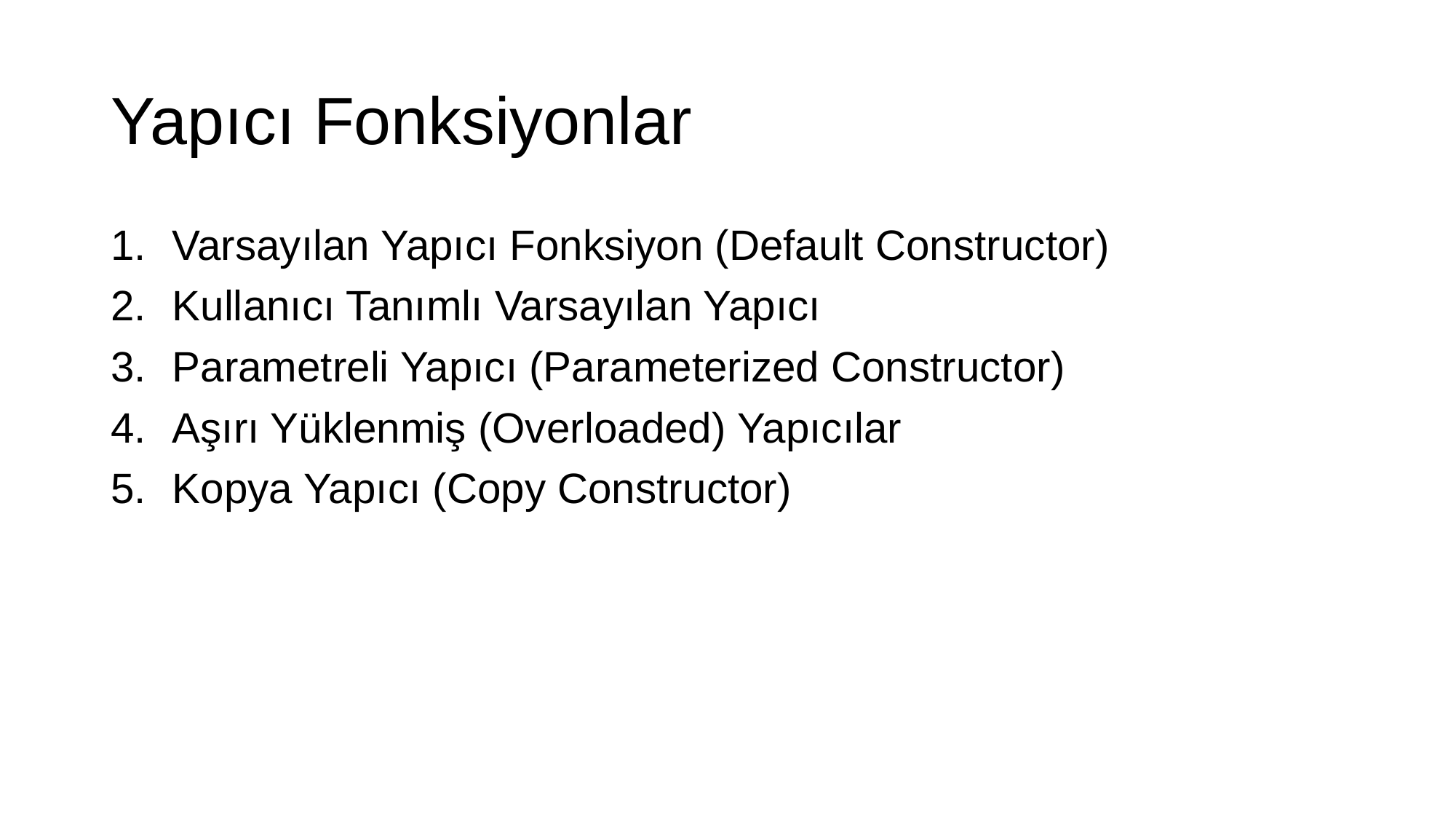

# Yapıcı Fonksiyonlar
Varsayılan Yapıcı Fonksiyon (Default Constructor)
Kullanıcı Tanımlı Varsayılan Yapıcı
Parametreli Yapıcı (Parameterized Constructor)
Aşırı Yüklenmiş (Overloaded) Yapıcılar
Kopya Yapıcı (Copy Constructor)